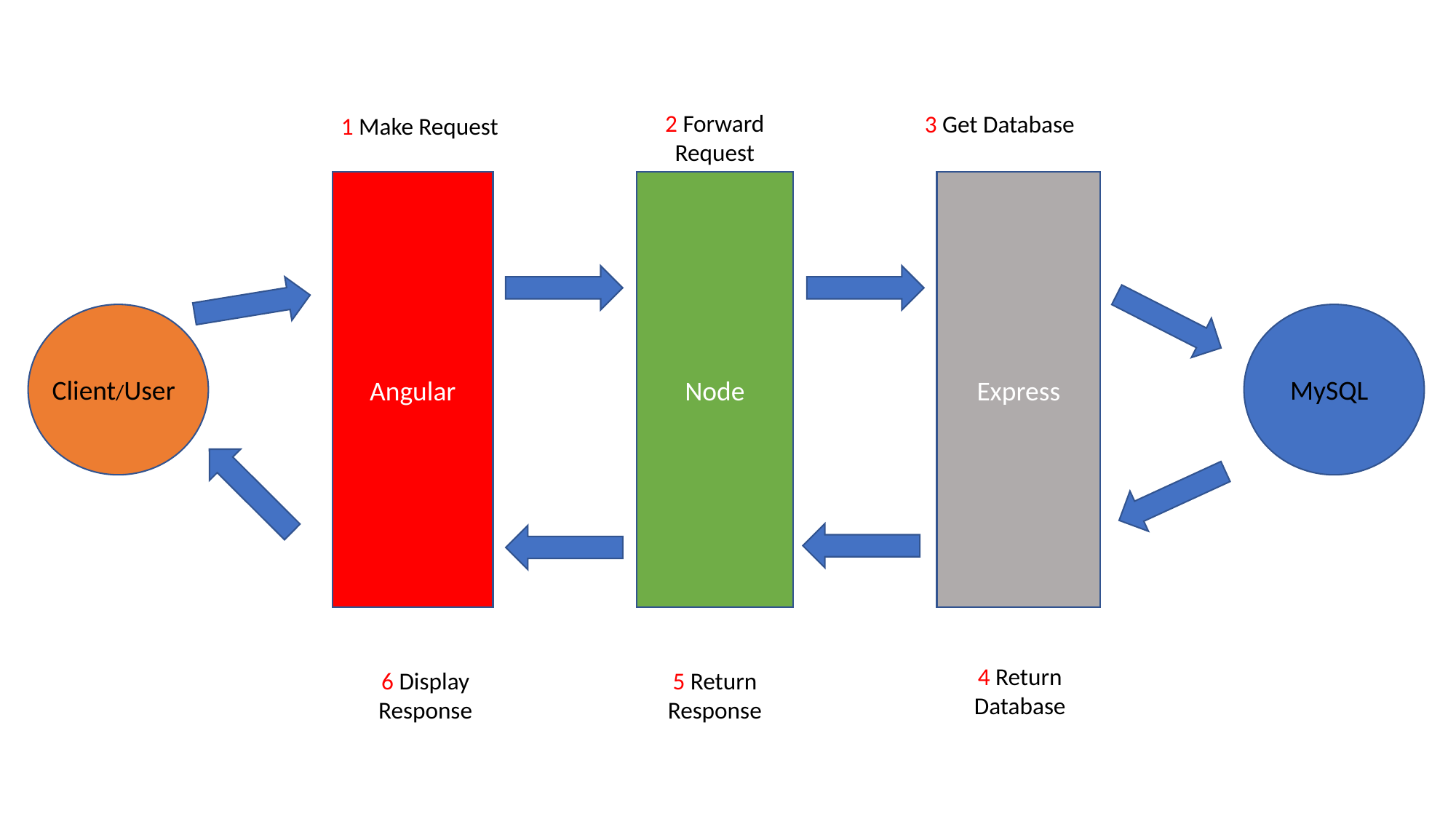

2 Forward Request
3 Get Database
1 Make Request
Node
Express
Angular

MySQL

Client/User

4 Return Database
5 Return Response
6 Display Response